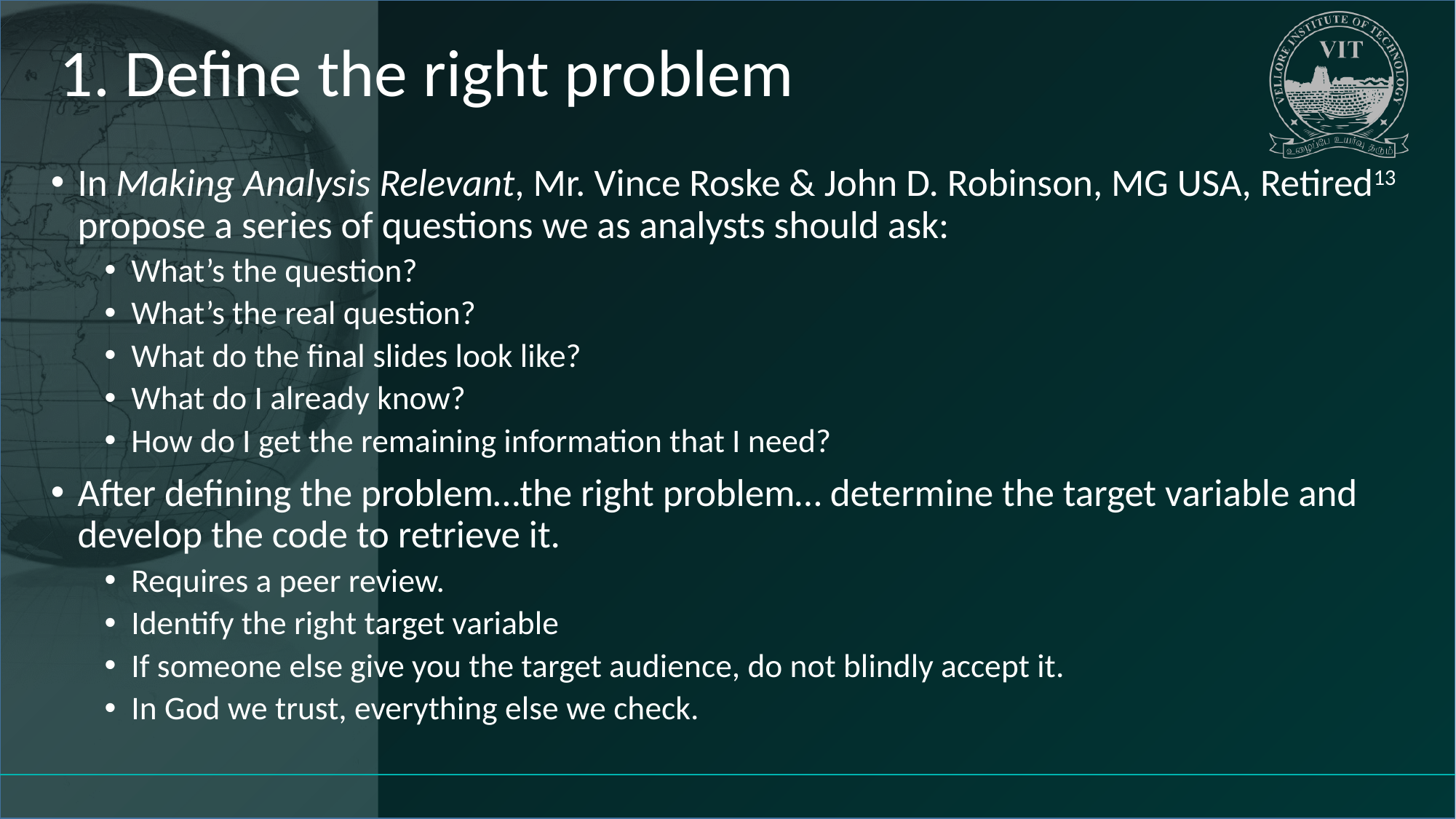

# 1. Define the right problem
In Making Analysis Relevant, Mr. Vince Roske & John D. Robinson, MG USA, Retired13 propose a series of questions we as analysts should ask:
What’s the question?
What’s the real question?
What do the final slides look like?
What do I already know?
How do I get the remaining information that I need?
After defining the problem…the right problem… determine the target variable and develop the code to retrieve it.
Requires a peer review.
Identify the right target variable
If someone else give you the target audience, do not blindly accept it.
In God we trust, everything else we check.